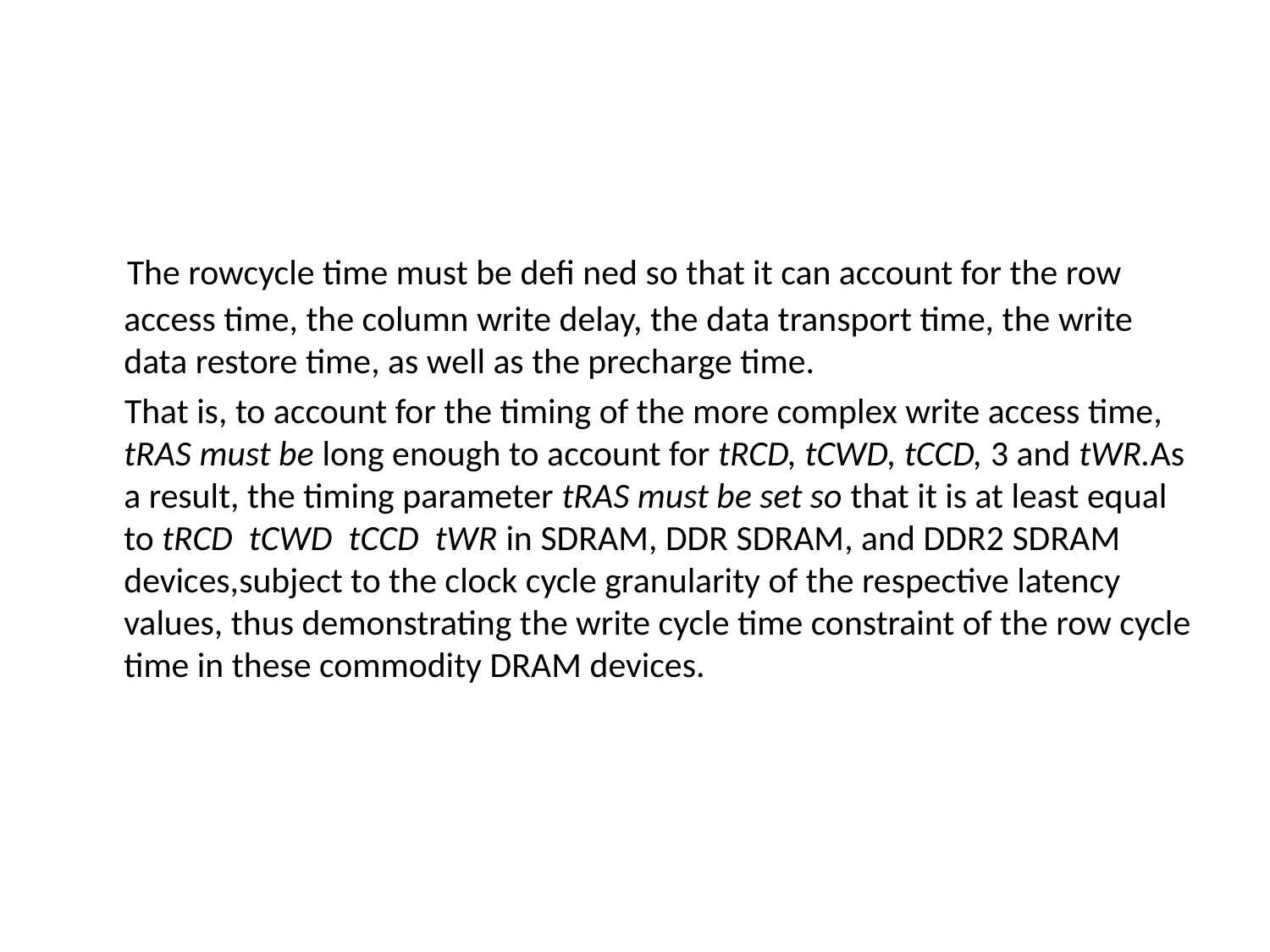

#
    The rowcycle time must be defi ned so that it can account for the row access time, the column write delay, the data transport time, the write data restore time, as well as the precharge time.
      That is, to account for the timing of the more complex write access time, tRAS must be long enough to account for tRCD, tCWD, tCCD, 3 and tWR.As a result, the timing parameter tRAS must be set so that it is at least equal to tRCD  tCWD  tCCD  tWR in SDRAM, DDR SDRAM, and DDR2 SDRAM devices,subject to the clock cycle granularity of the respective latency values, thus demonstrating the write cycle time constraint of the row cycle time in these commodity DRAM devices.